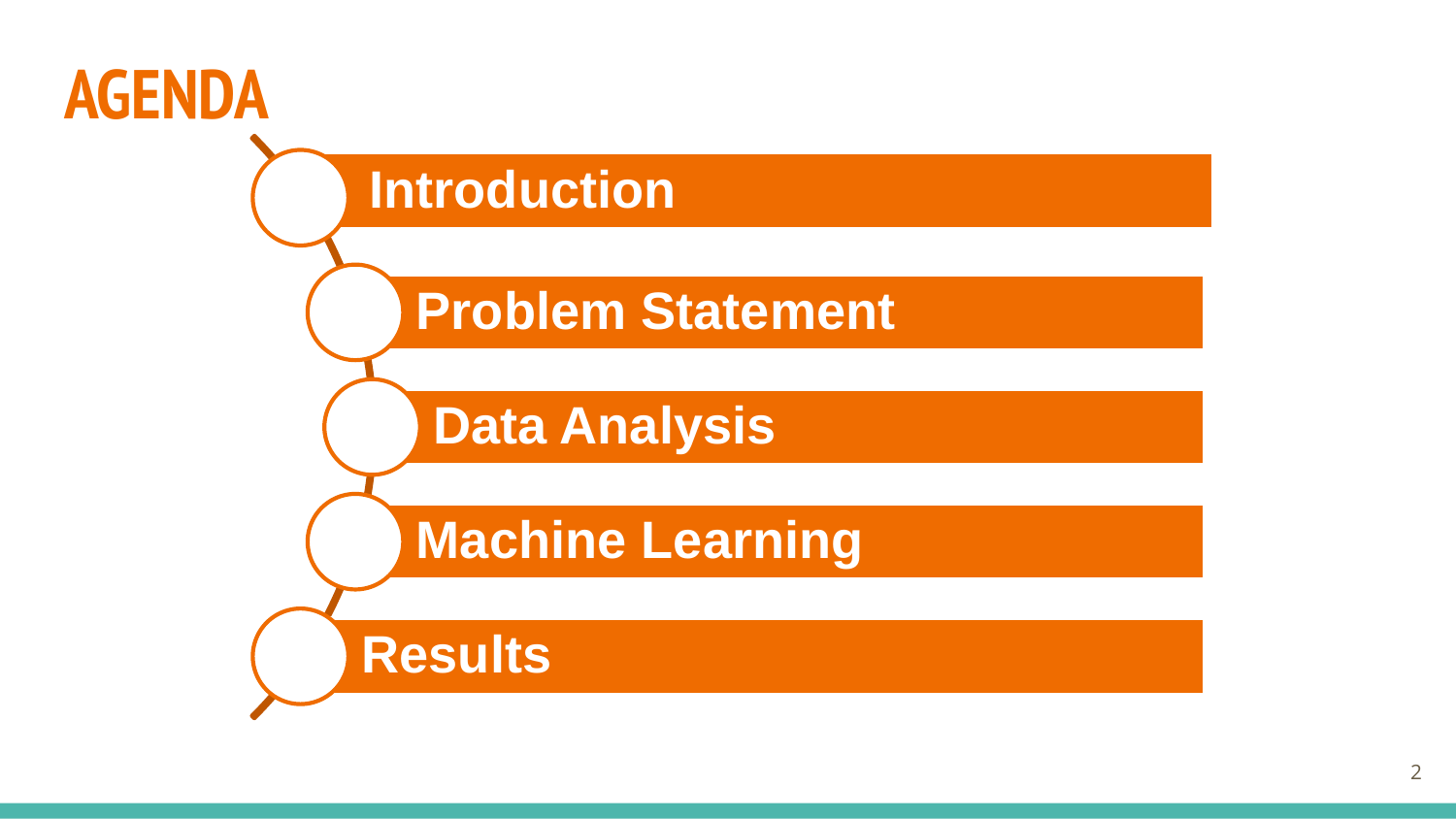

# AGENDA
Introduction
Problem Statement
Data Analysis
Machine Learning
Results
2